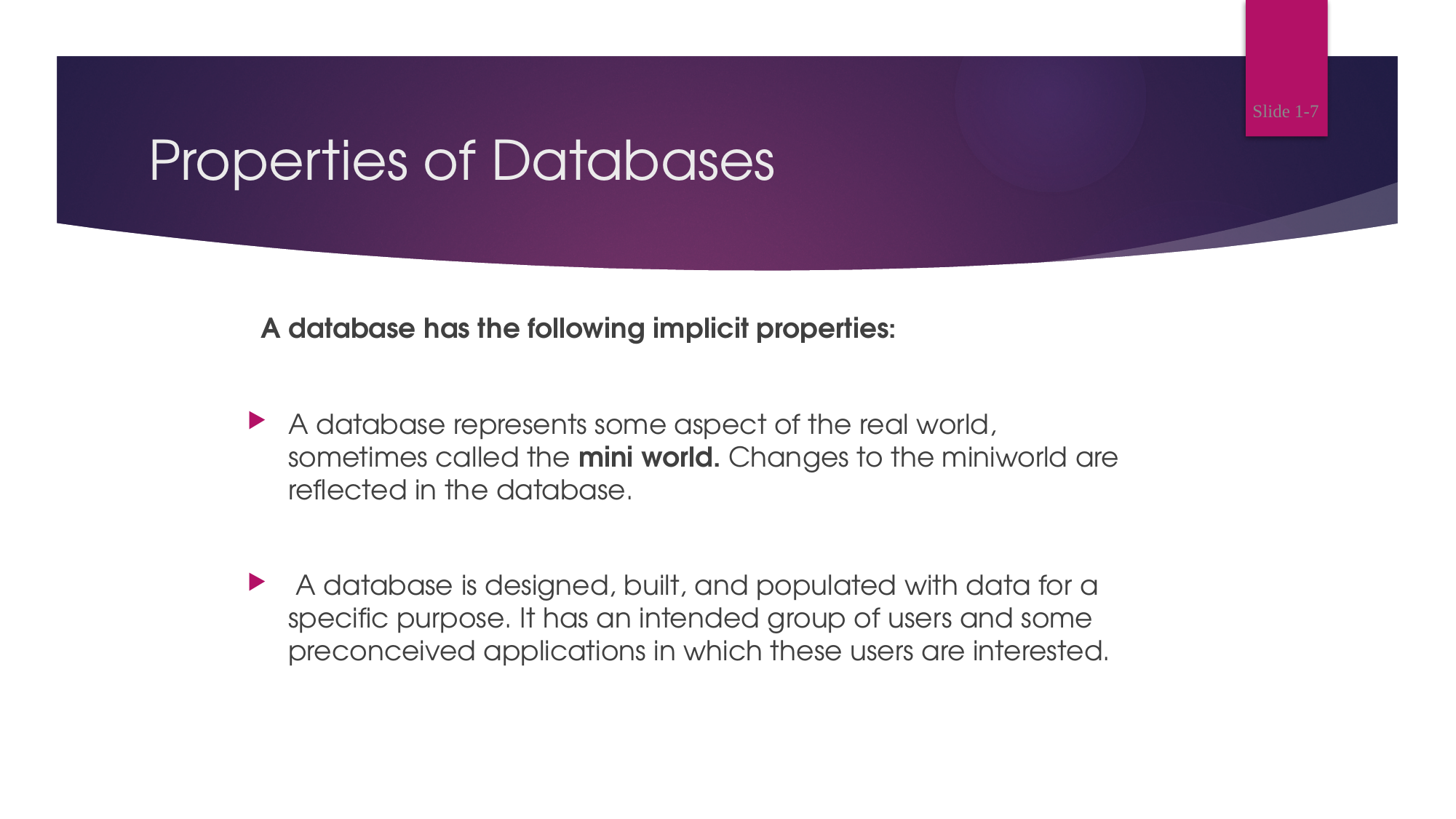

# Properties of Databases
A database has the following implicit properties:

A database represents some aspect of the real world, sometimes called the mini world. Changes to the miniworld are reflected in the database.

 A database is designed, built, and populated with data for a specific purpose. It has an intended group of users and some preconceived applications in which these users are interested.
Slide 1-7